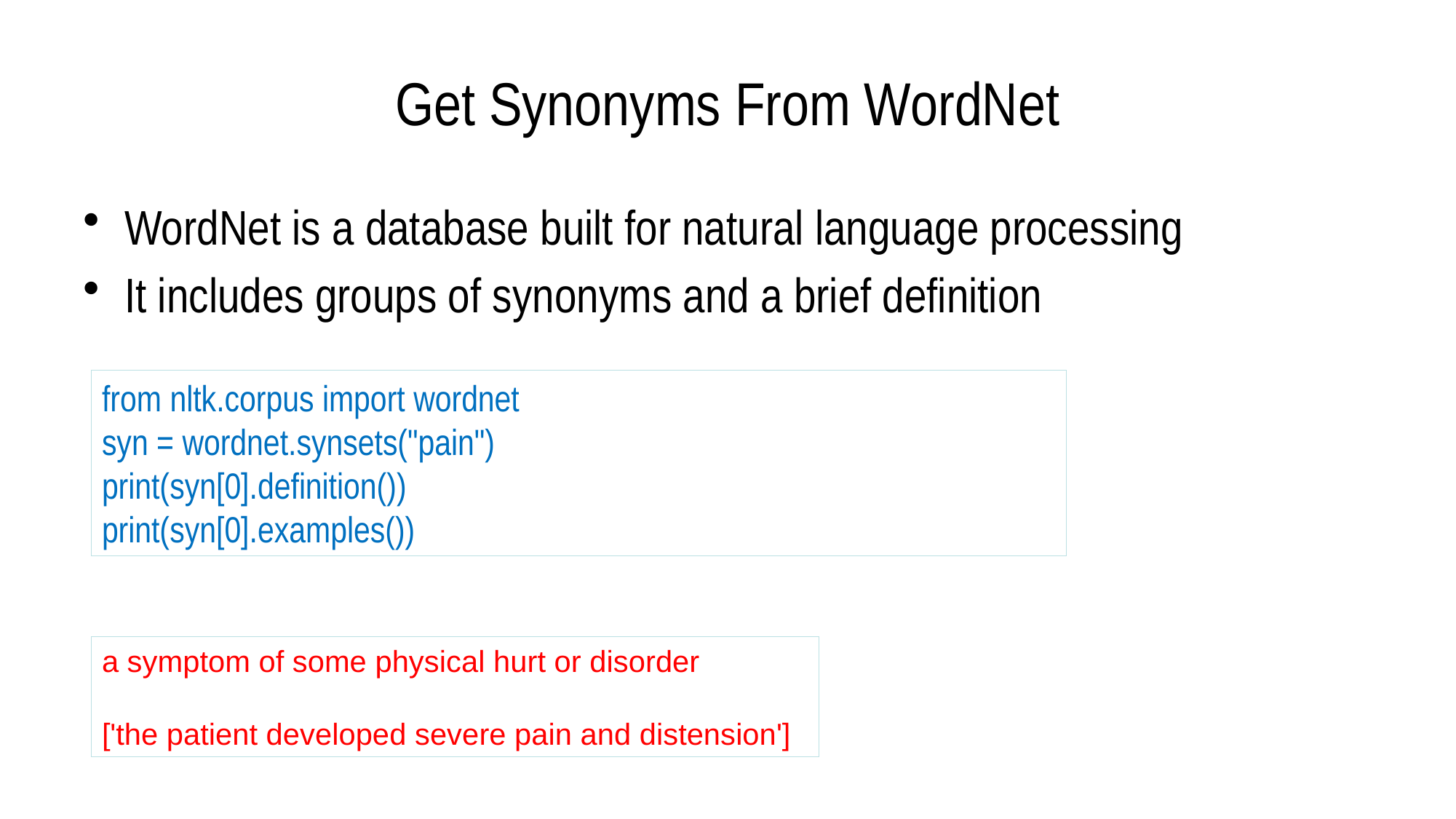

# Get Synonyms From WordNet
WordNet is a database built for natural language processing
It includes groups of synonyms and a brief definition

from nltk.corpus import wordnet
syn = wordnet.synsets("pain")
print(syn[0].definition())
print(syn[0].examples())
a symptom of some physical hurt or disorder

['the patient developed severe pain and distension']